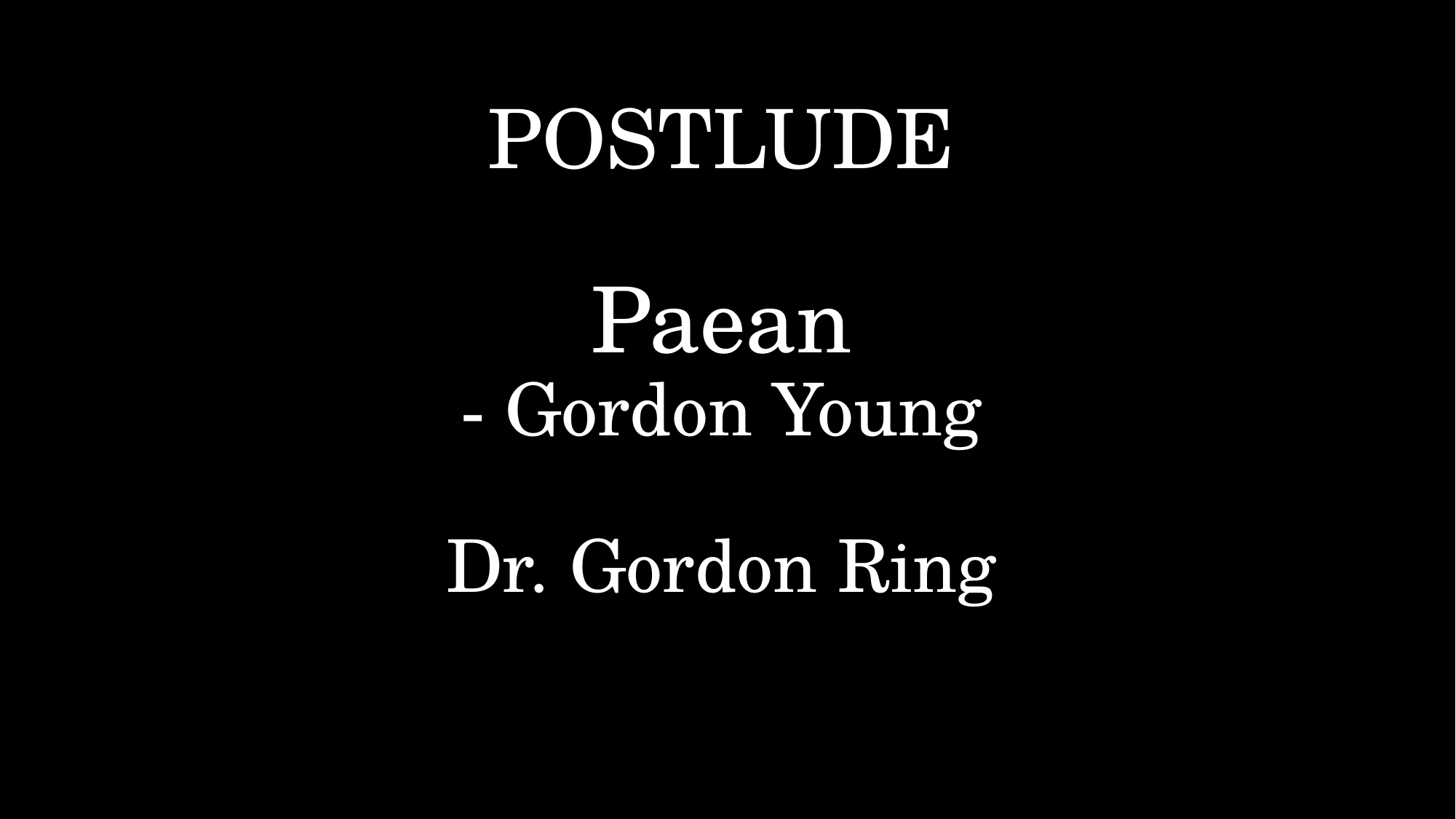

# POSTLUDE Paean - Gordon Young Dr. Gordon Ring